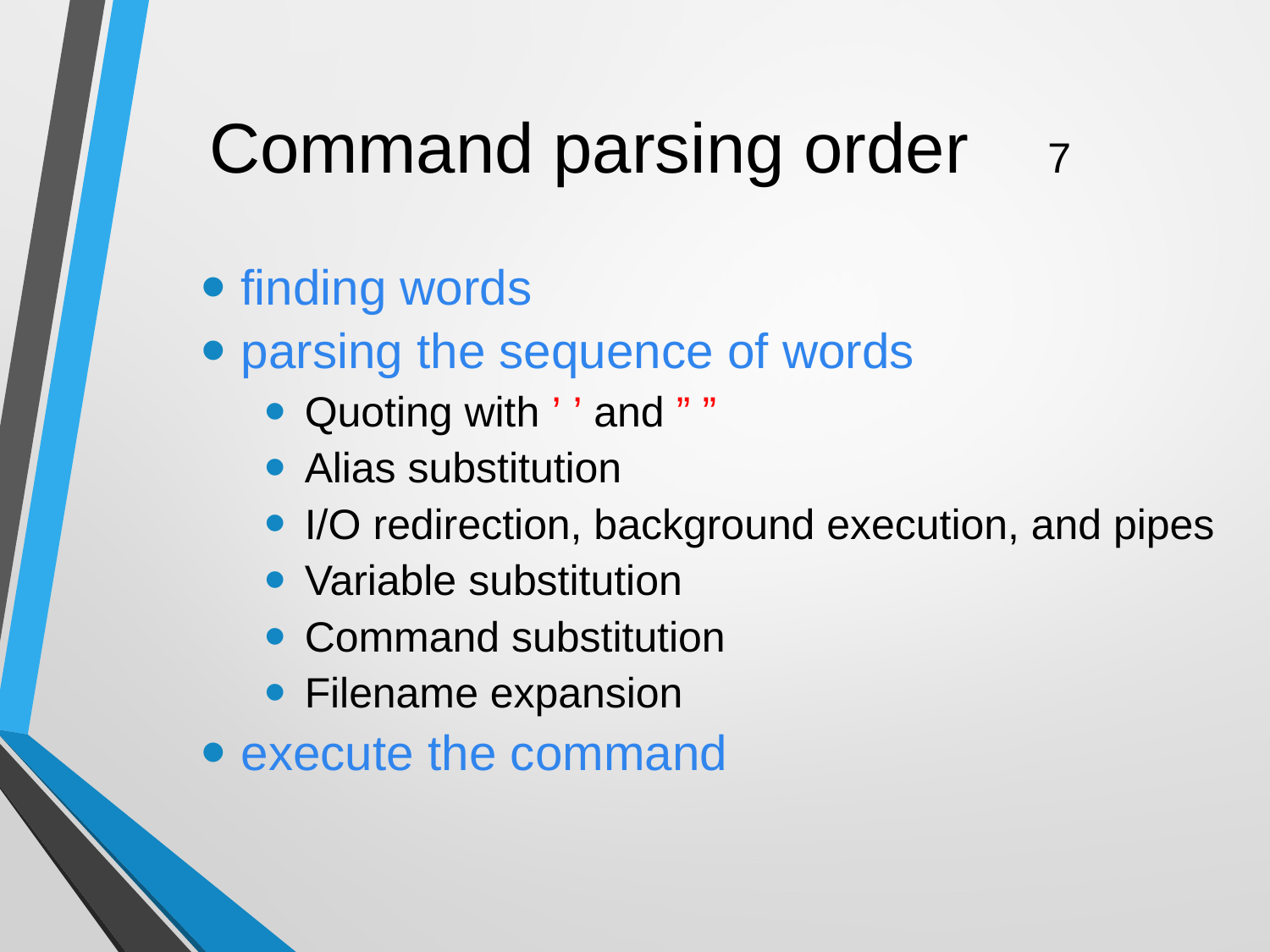

# Command parsing order    7
finding words
parsing the sequence of words
Quoting with ’ ’ and ” ”
Alias substitution
I/O redirection, background execution, and pipes
Variable substitution
Command substitution
Filename expansion
execute the command